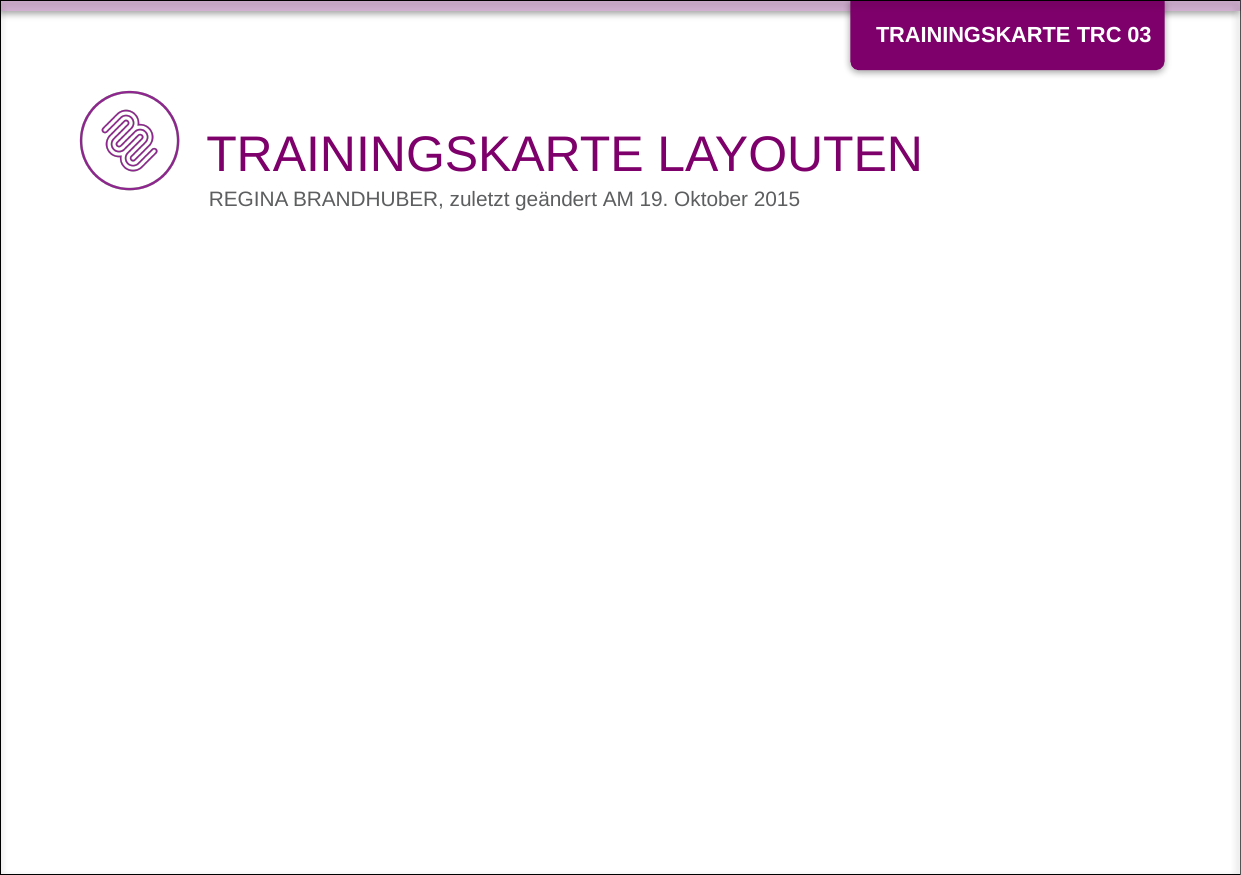

# TRAININGSKARTE LAYOUTEN
REGINA BRANDHUBER, zuletzt geändert am 19. Oktober 2015